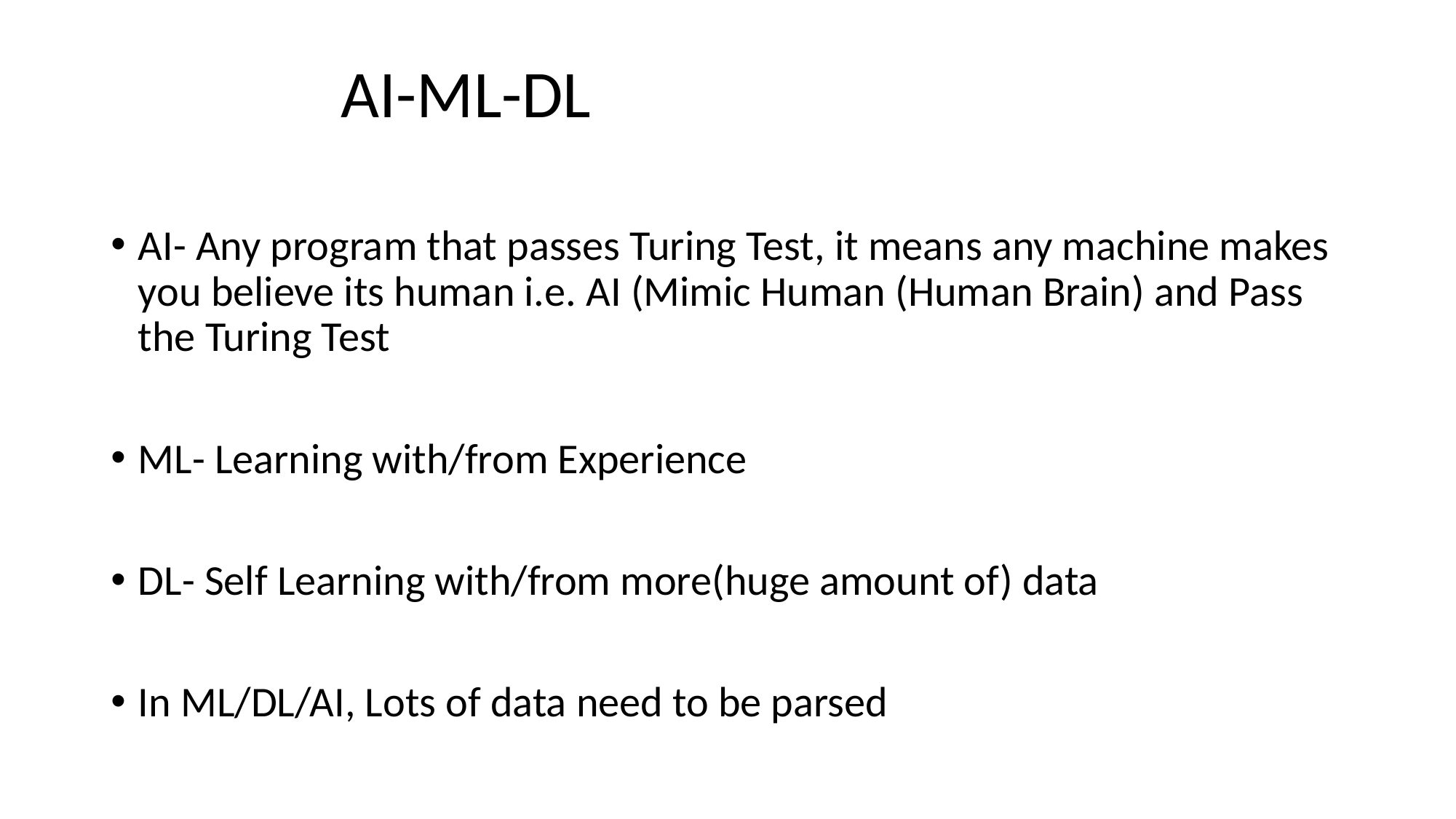

# AI-ML-DL
AI- Any program that passes Turing Test, it means any machine makes you believe its human i.e. AI (Mimic Human (Human Brain) and Pass the Turing Test

ML- Learning with/from Experience

DL- Self Learning with/from more(huge amount of) data

In ML/DL/AI, Lots of data need to be parsed